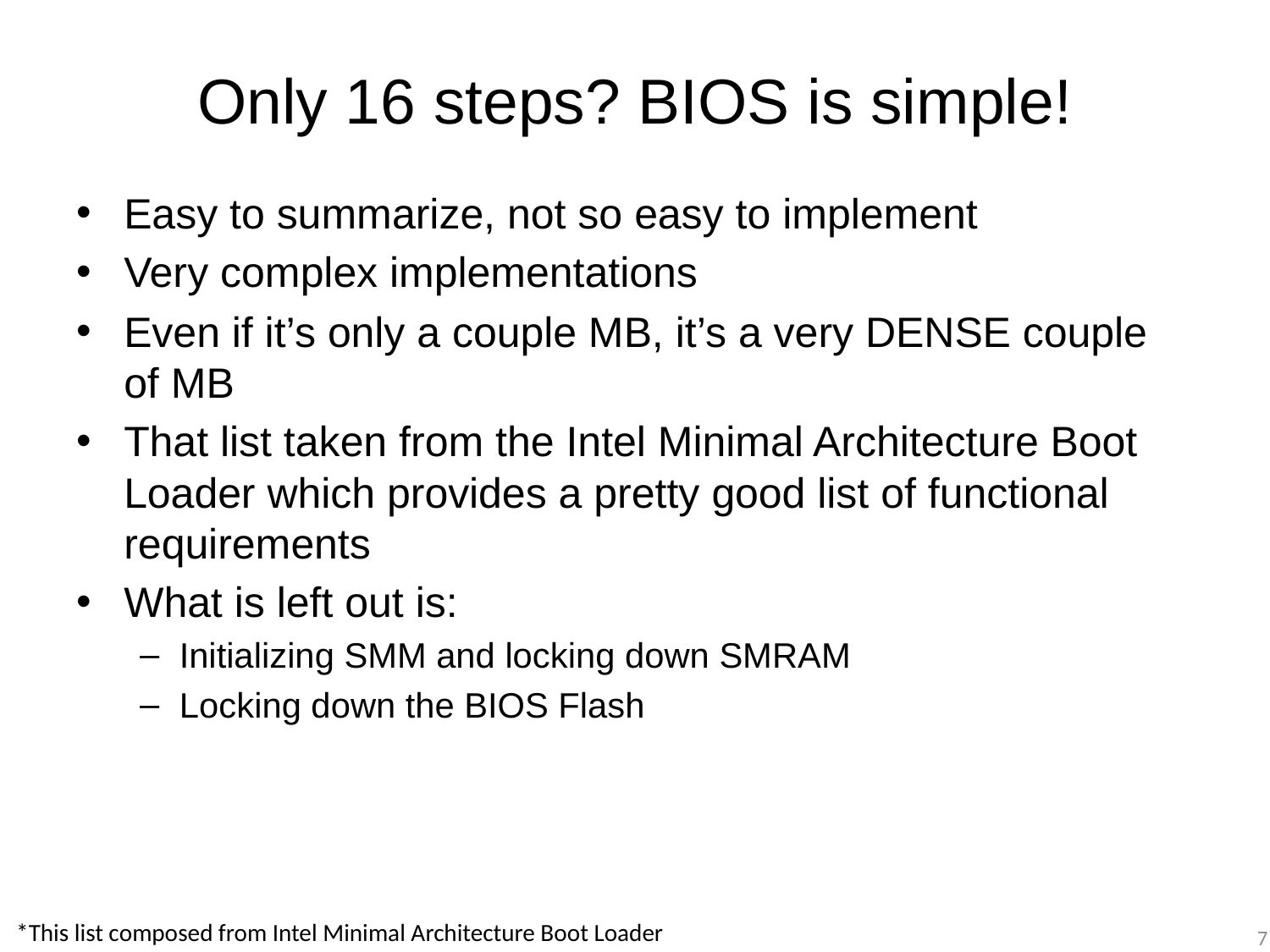

# Only 16 steps? BIOS is simple!
Easy to summarize, not so easy to implement
Very complex implementations
Even if it’s only a couple MB, it’s a very DENSE couple of MB
That list taken from the Intel Minimal Architecture Boot Loader which provides a pretty good list of functional requirements
What is left out is:
Initializing SMM and locking down SMRAM
Locking down the BIOS Flash

*This list composed from Intel Minimal Architecture Boot Loader
7